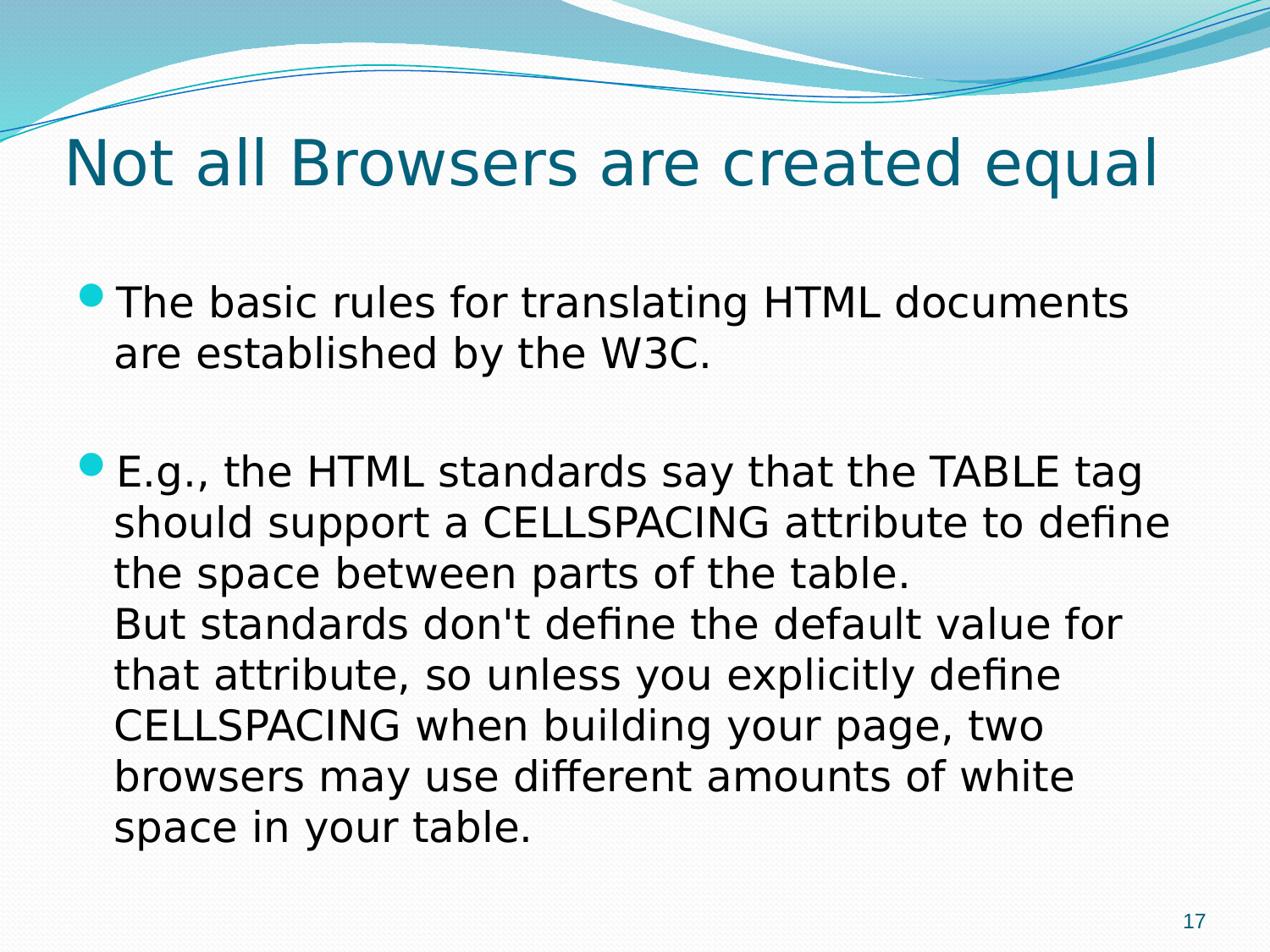

# Not all Browsers are created equal
The basic rules for translating HTML documents are established by the W3C.

E.g., the HTML standards say that the TABLE tag should support a CELLSPACING attribute to define the space between parts of the table.
But standards don't define the default value for that attribute, so unless you explicitly define CELLSPACING when building your page, two browsers may use different amounts of white space in your table.
17